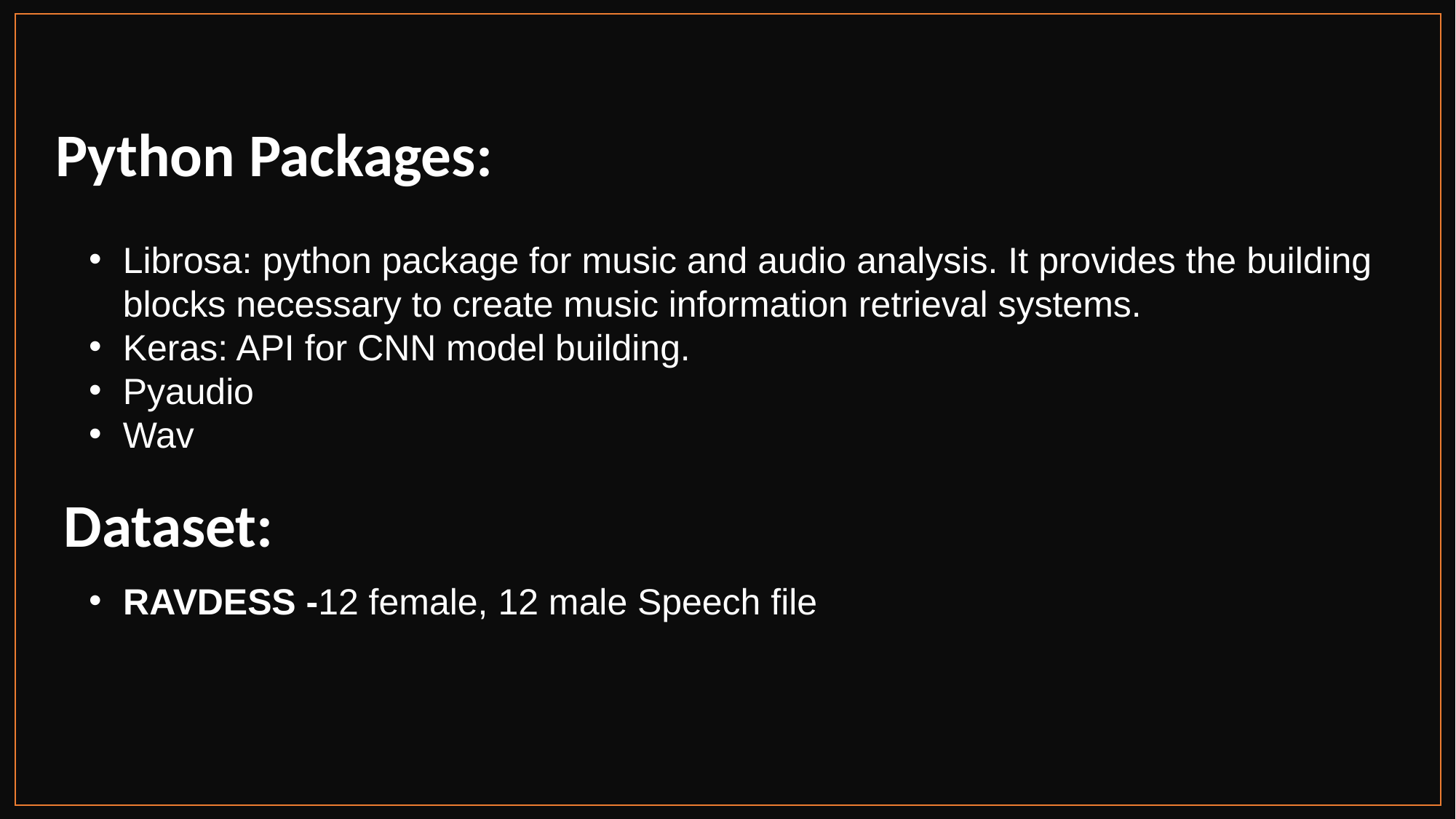

# Python Packages:
Librosa: python package for music and audio analysis. It provides the building blocks necessary to create music information retrieval systems.
Keras: API for CNN model building.
Pyaudio
Wav
Dataset:
RAVDESS -12 female, 12 male Speech file